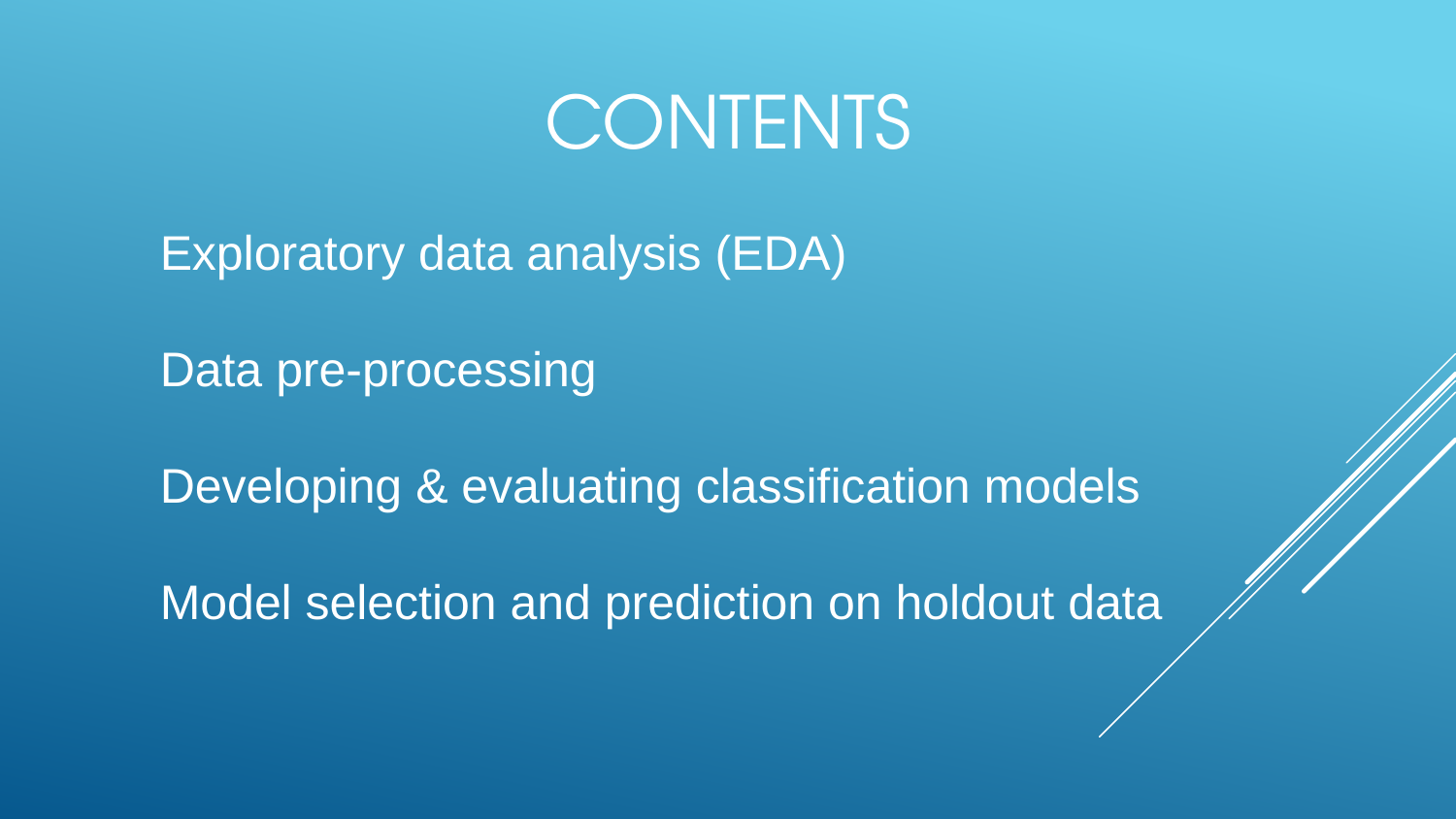

CONTENTS
Exploratory data analysis (EDA)

Data pre-processing

Developing & evaluating classification models

Model selection and prediction on holdout data